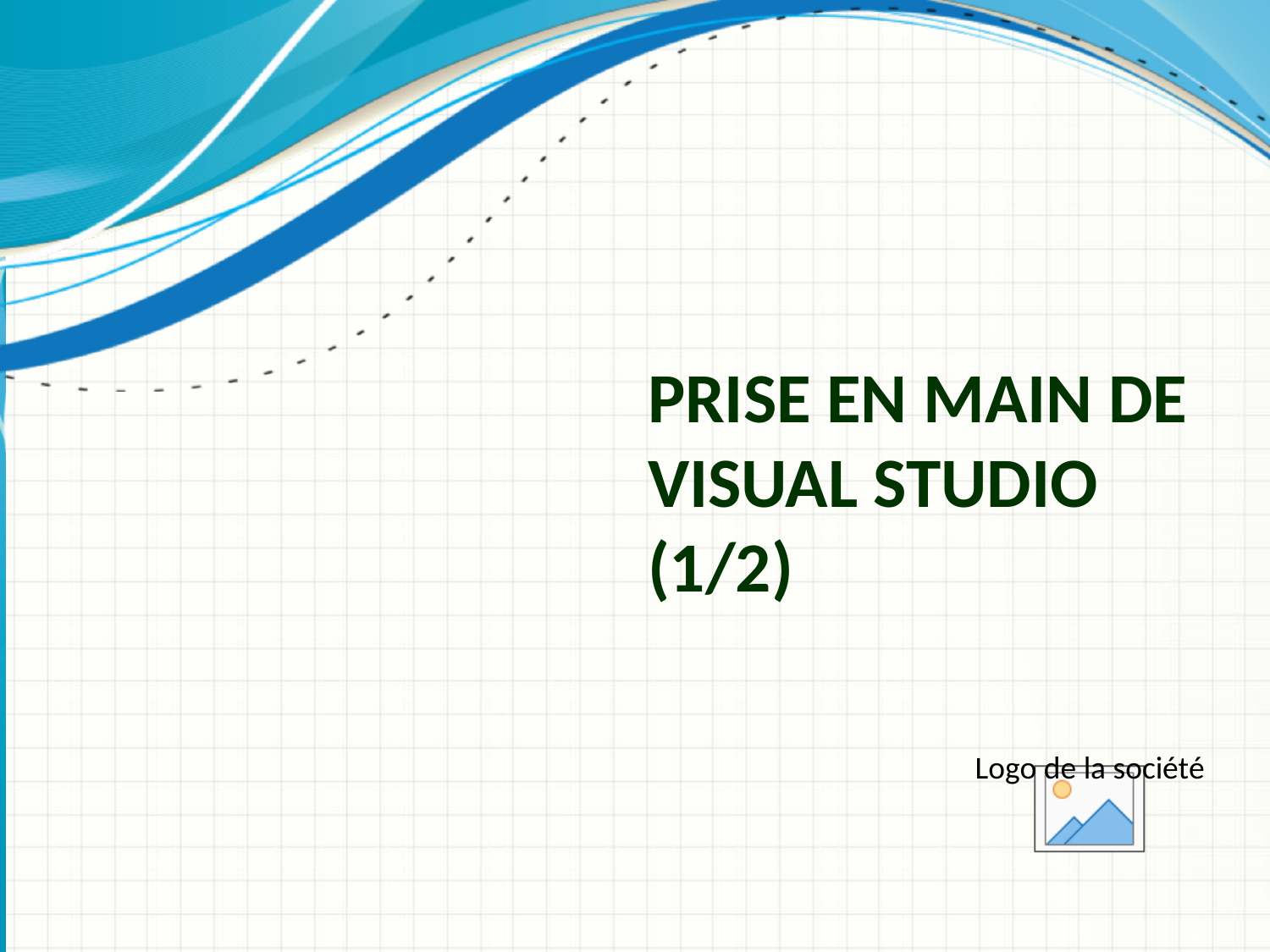

# Prise en main de Visual Studio (1/2)